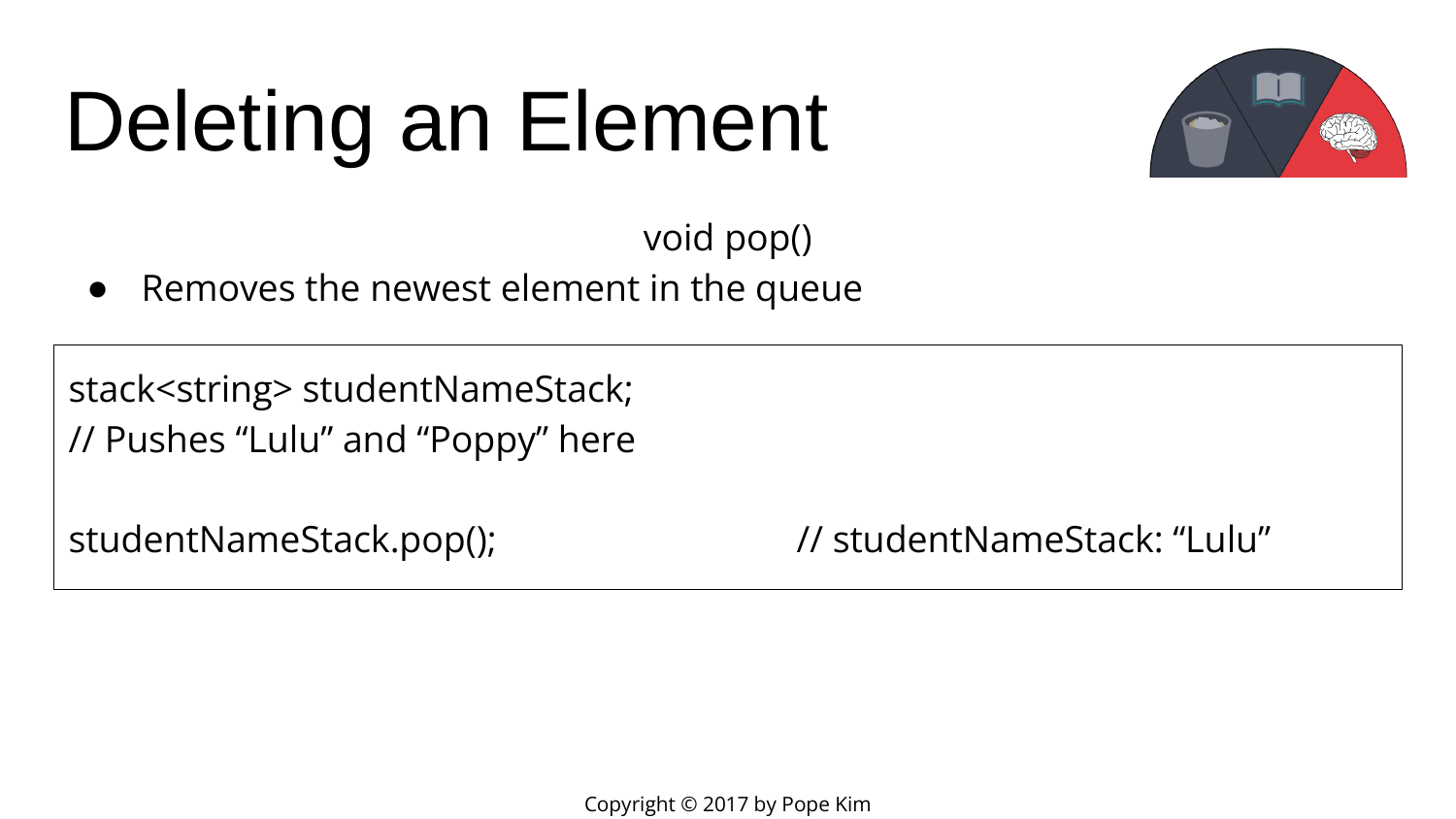

# Deleting an Element
void pop()
Removes the newest element in the queue
stack<string> studentNameStack;
// Pushes “Lulu” and “Poppy” here

studentNameStack.pop();			// studentNameStack: “Lulu”